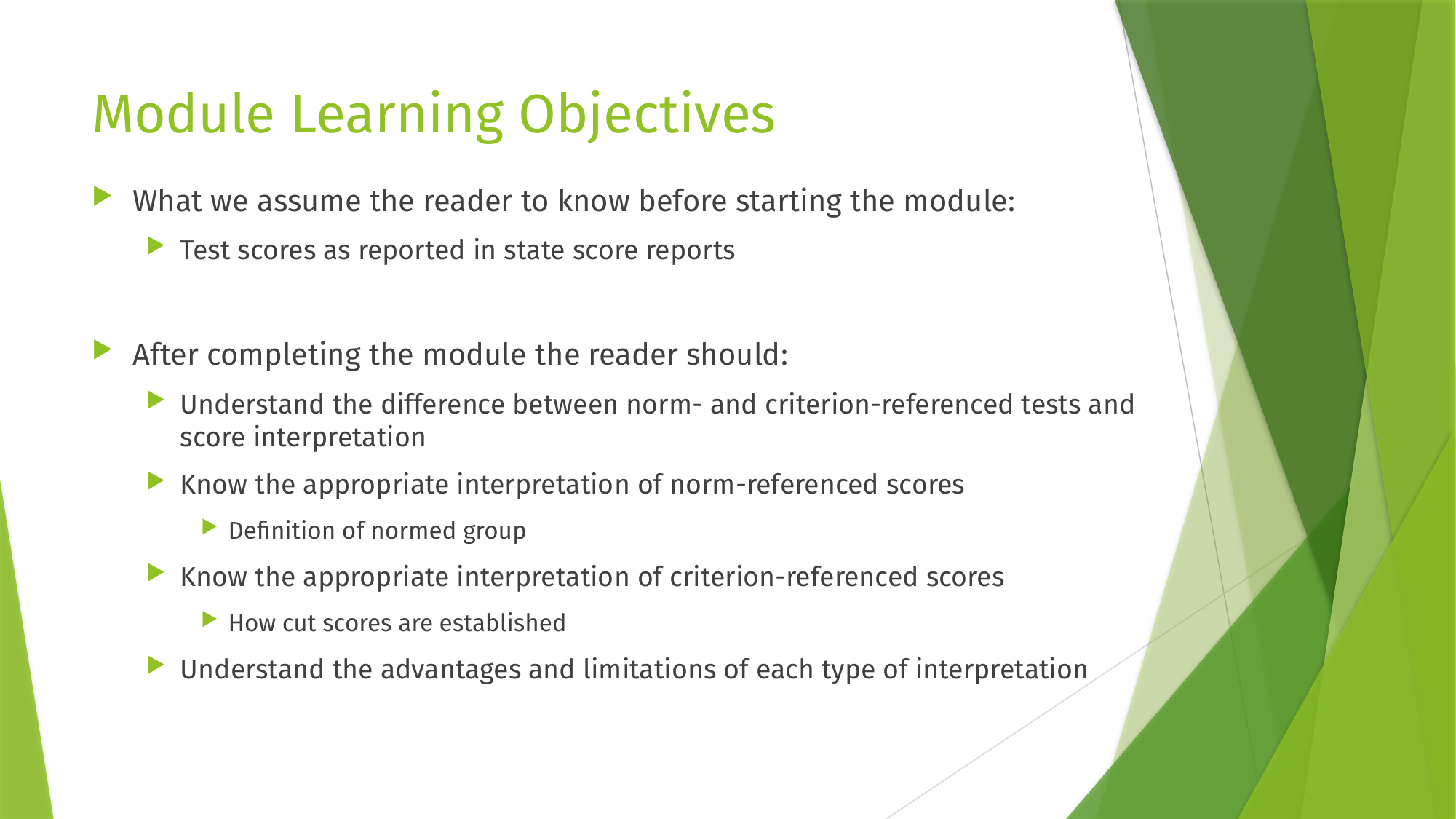

# Module Learning Objectives
What we assume the reader to know before starting the module:
Test scores as reported in state score reports

After completing the module the reader should:
Understand the difference between norm- and criterion-referenced tests and score interpretation
Know the appropriate interpretation of norm-referenced scores
Definition of normed group
Know the appropriate interpretation of criterion-referenced scores
How cut scores are established
Understand the advantages and limitations of each type of interpretation